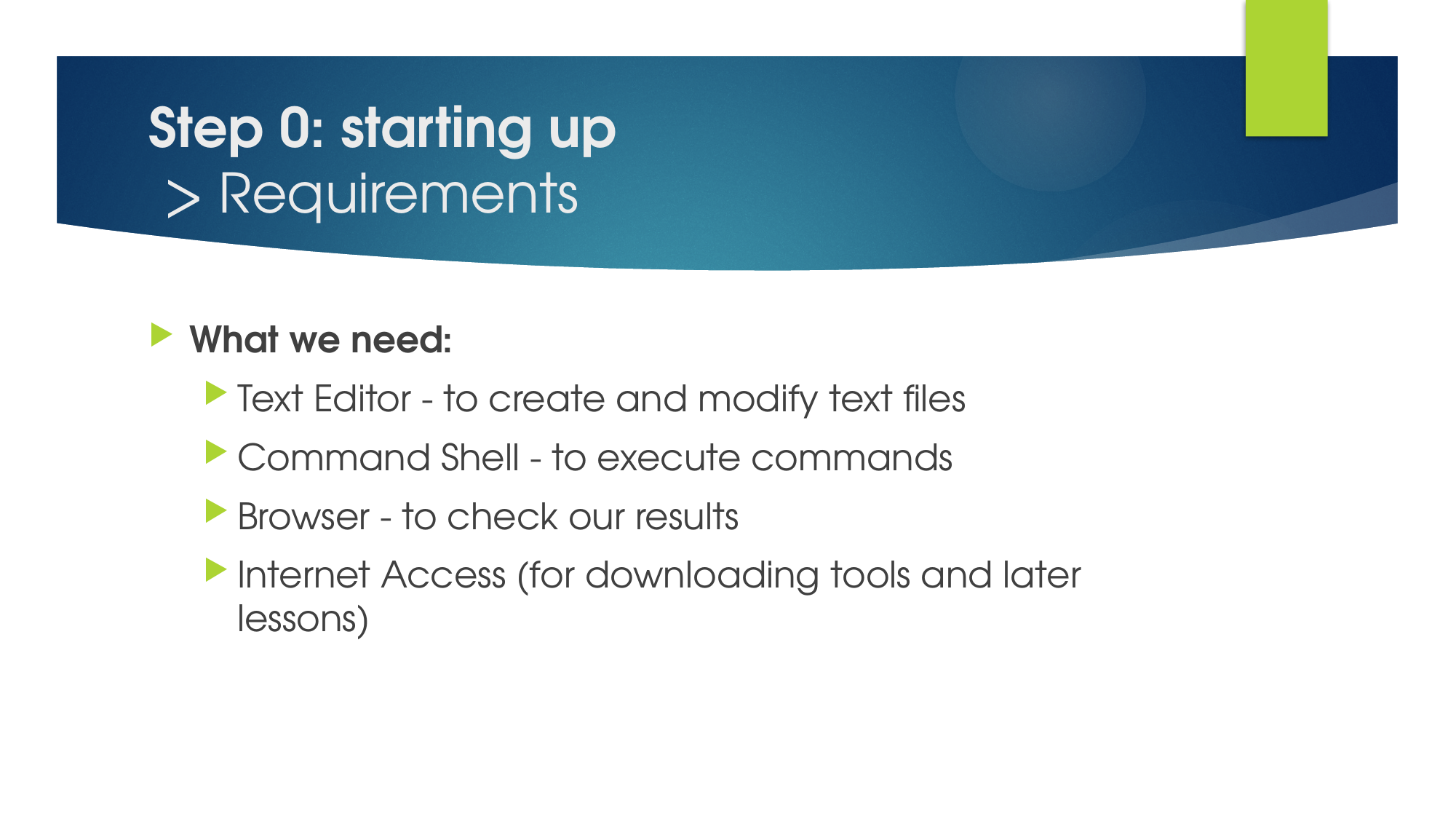

# Step 0: starting up > Requirements
What we need:
Text Editor - to create and modify text files
Command Shell - to execute commands
Browser - to check our results
Internet Access (for downloading tools and later lessons)